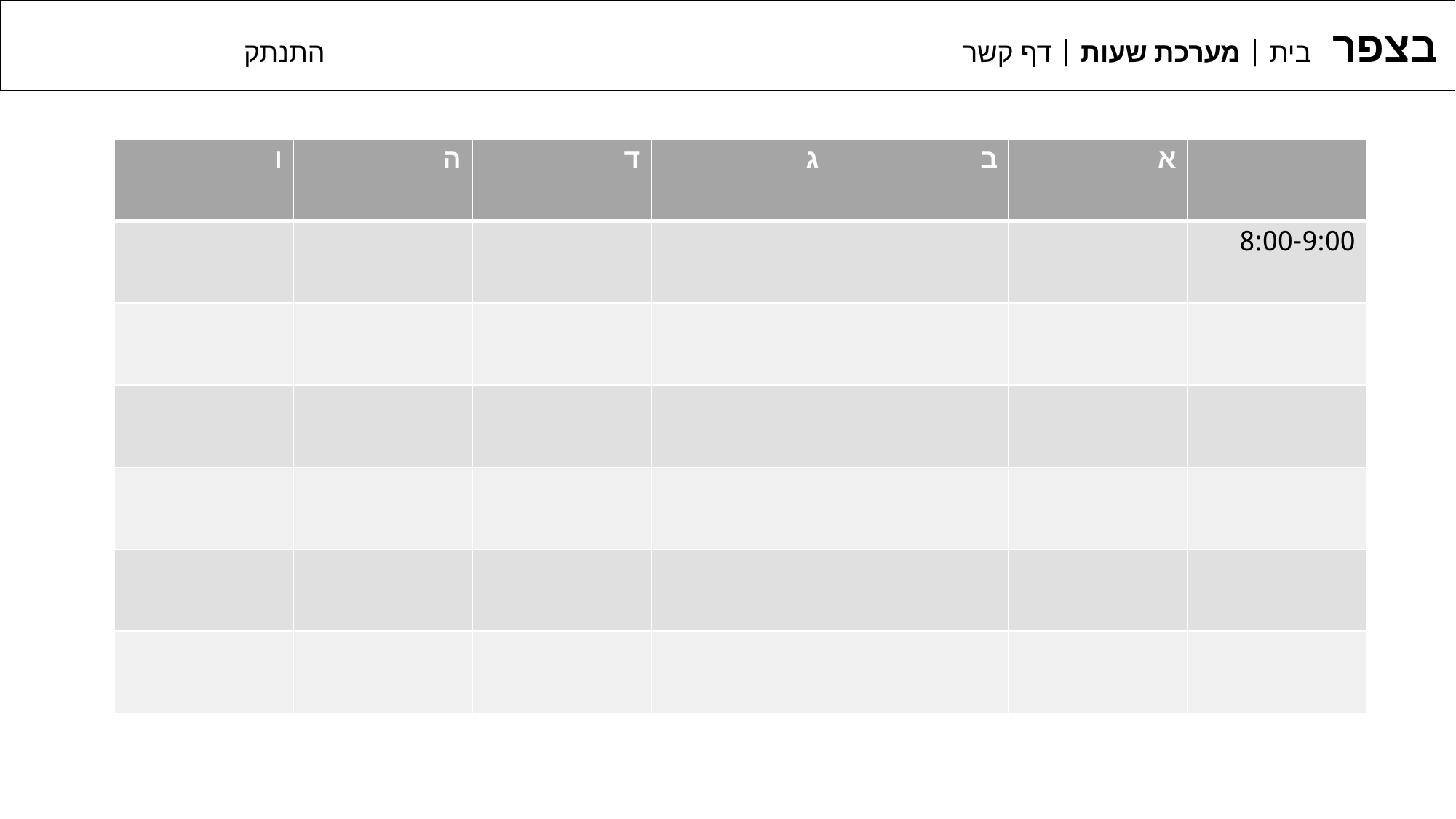

בצפר   בית | מערכת שעות | דף קשר 							התנתק
| ו | ה | ד | ג | ב | א |  |
| --- | --- | --- | --- | --- | --- | --- |
|  |  |  |  |  |  | 8:00-9:00 |
|  |  |  |  |  |  |  |
|  |  |  |  |  |  |  |
|  |  |  |  |  |  |  |
|  |  |  |  |  |  |  |
|  |  |  |  |  |  |  |